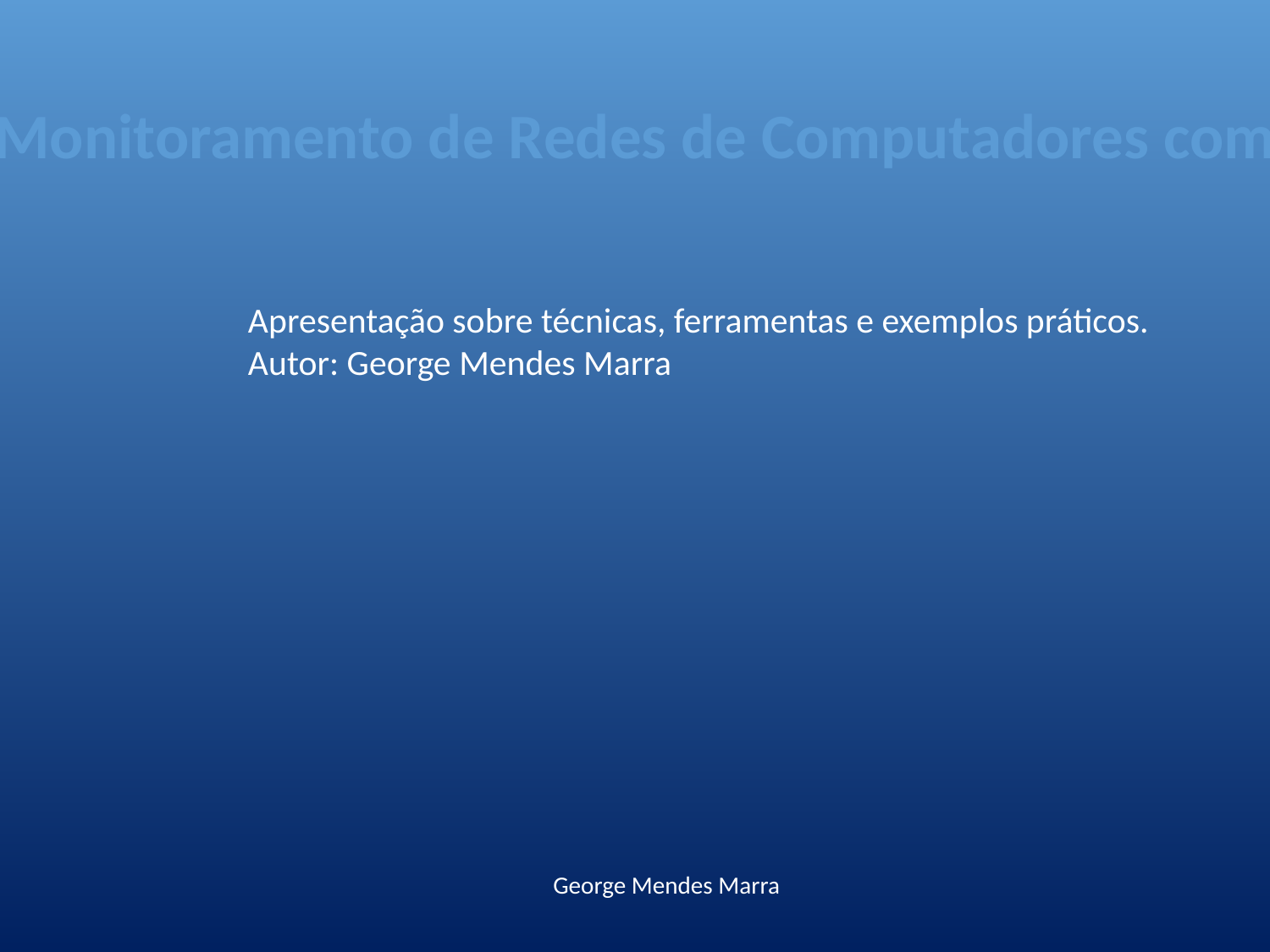

Monitoramento de Redes de Computadores com Java
Apresentação sobre técnicas, ferramentas e exemplos práticos.
Autor: George Mendes Marra
George Mendes Marra